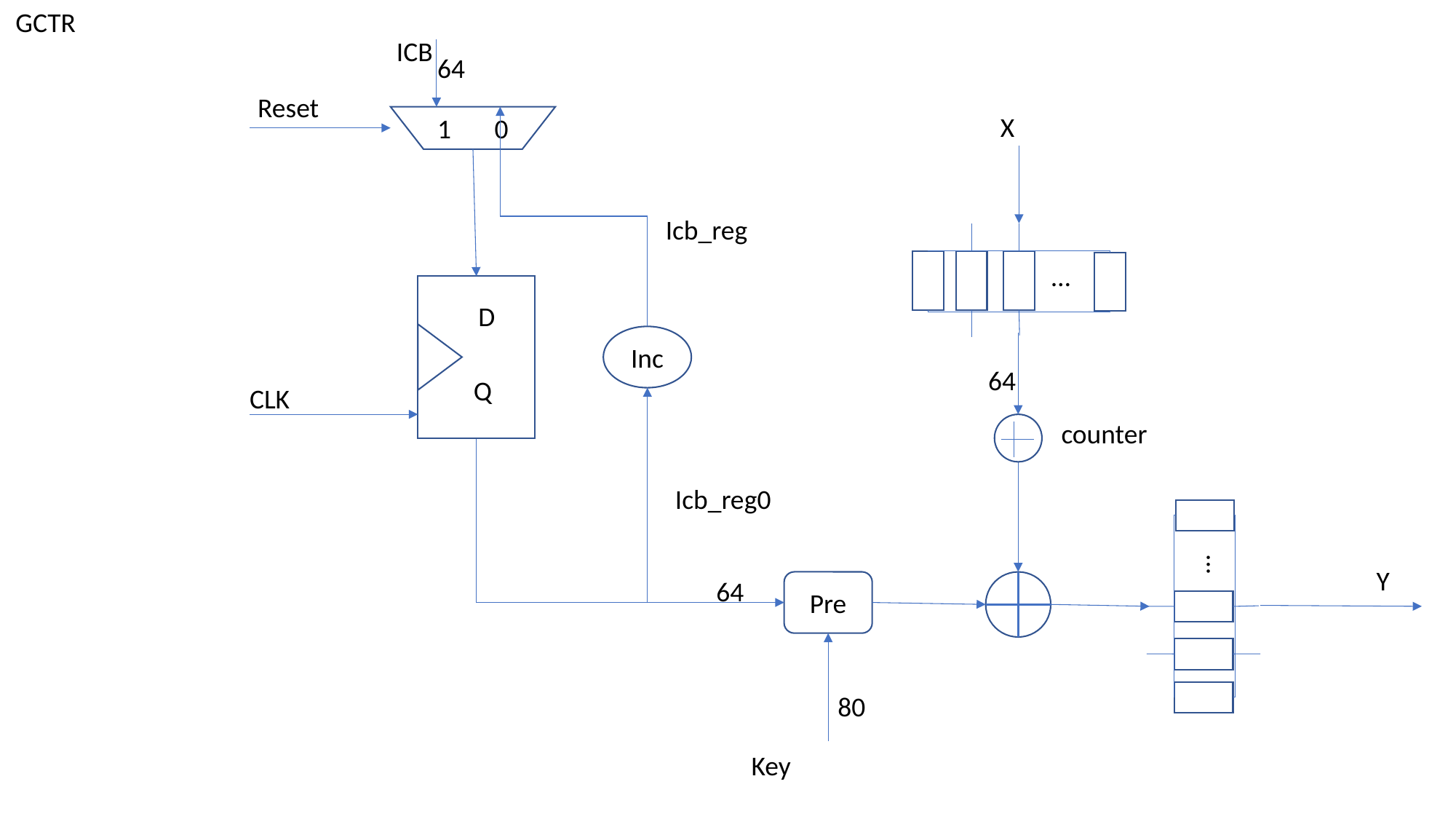

GCTR
ICB
64
Reset
X
1       0
Icb_reg

…

D

Q
Inc
64
CLK
counter

Icb_reg0

…
Y
64
Pre

80
Key